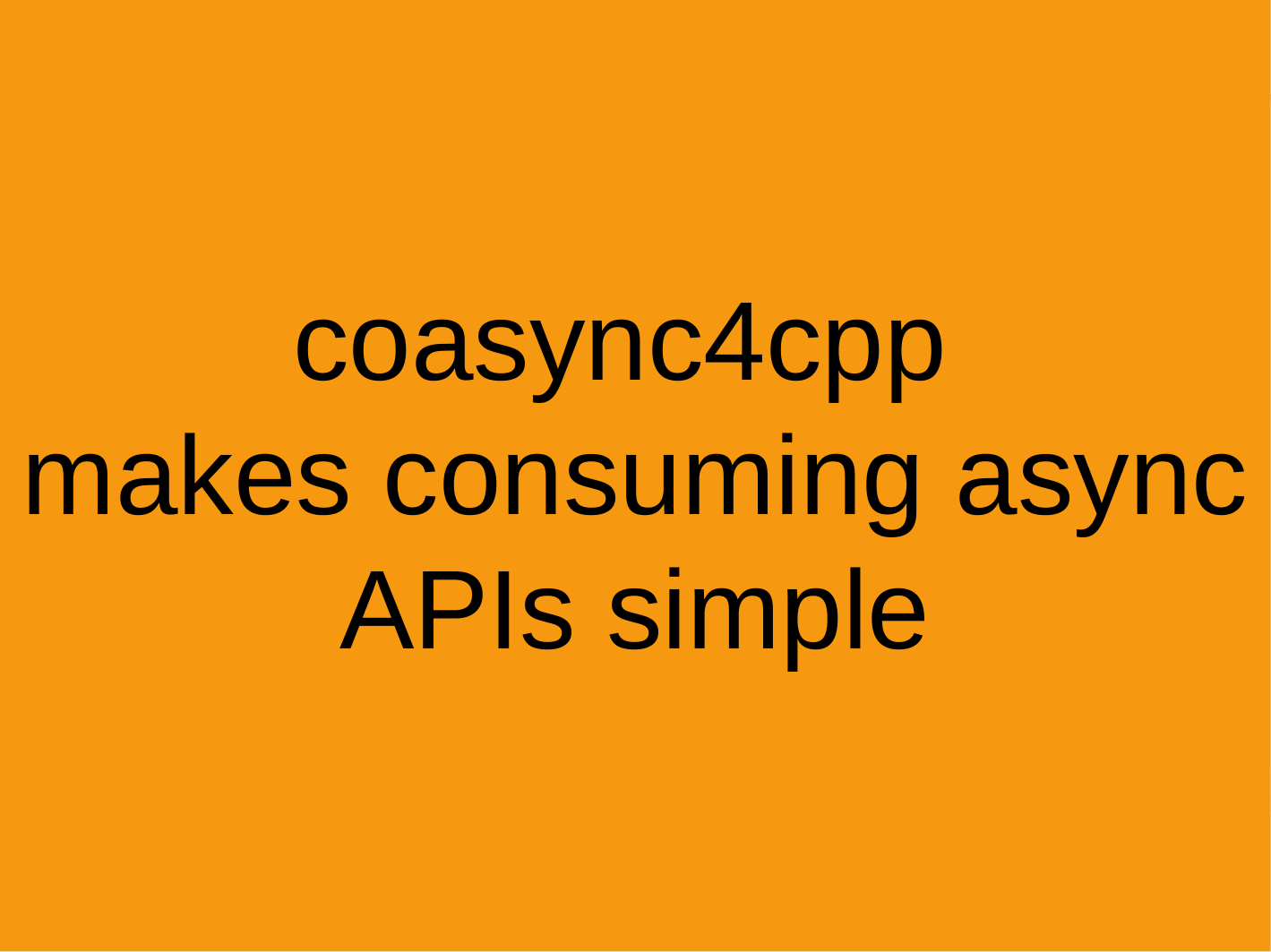

What is the problem and how to escape?
coasync4cpp
makes consuming async APIs simple